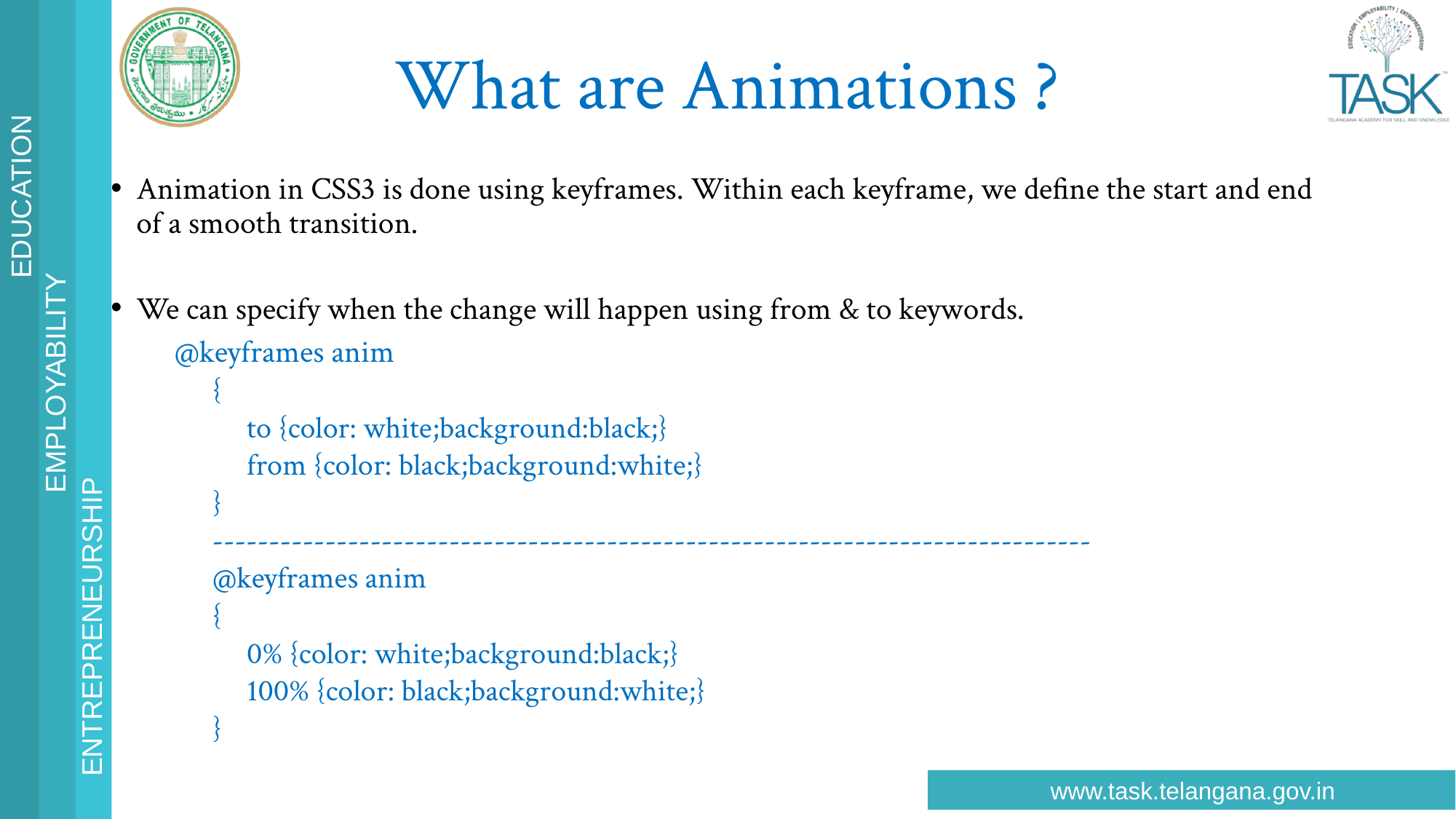

# What are Animations ?
Animation in CSS3 is done using keyframes. Within each keyframe, we define the start and end of a smooth transition.

We can specify when the change will happen using from & to keywords.
	@keyframes anim
{
     to {color: white;background:black;}
     from {color: black;background:white;}
}
------------------------------------------------------------------------------
@keyframes anim
{
     0% {color: white;background:black;}
     100% {color: black;background:white;}
}